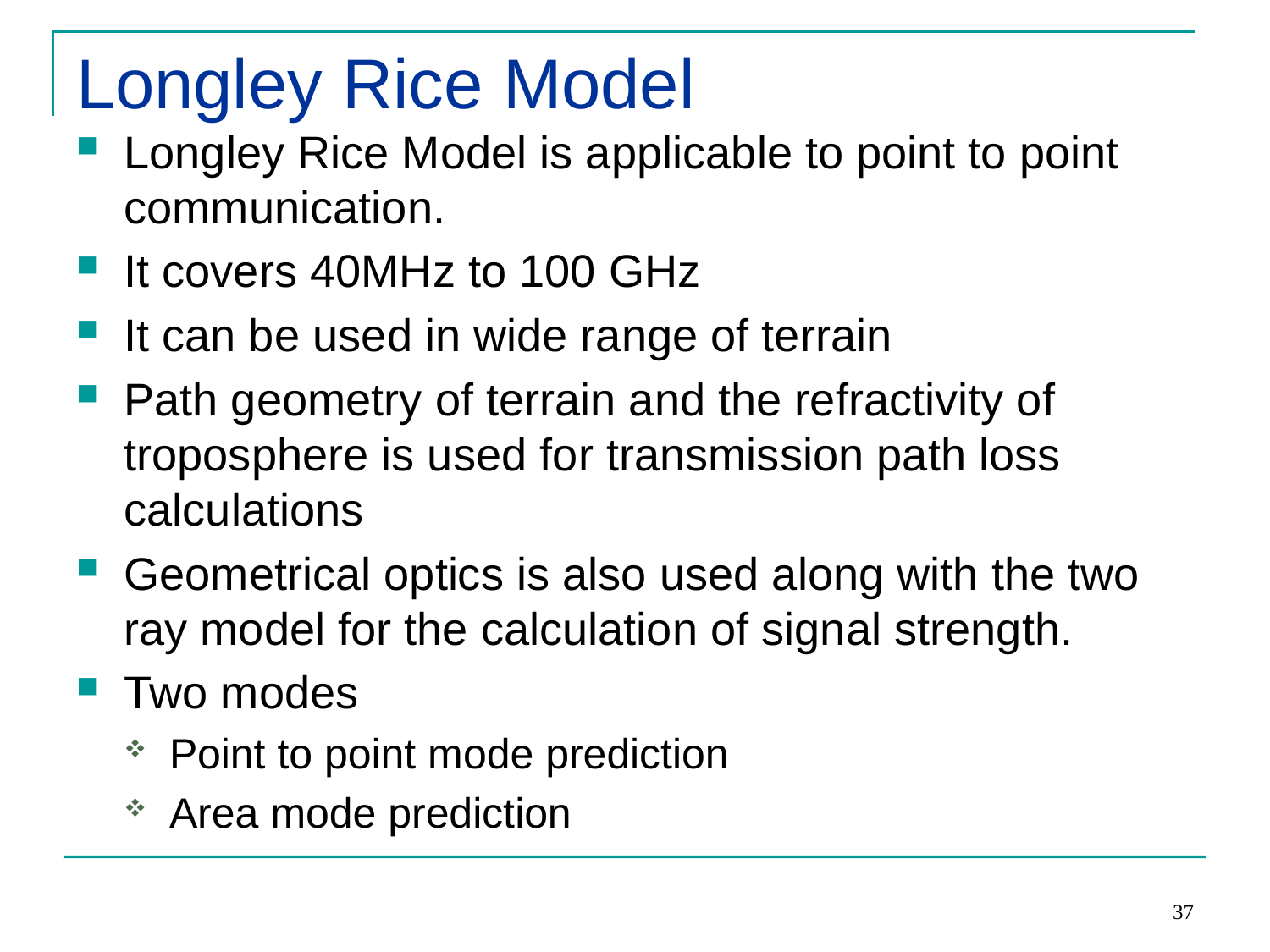

# Longley Rice Model
Longley Rice Model is applicable to point to point communication.
It covers 40MHz to 100 GHz
It can be used in wide range of terrain
Path geometry of terrain and the refractivity of troposphere is used for transmission path loss calculations
Geometrical optics is also used along with the two ray model for the calculation of signal strength.
Two modes
Point to point mode prediction
Area mode prediction

37